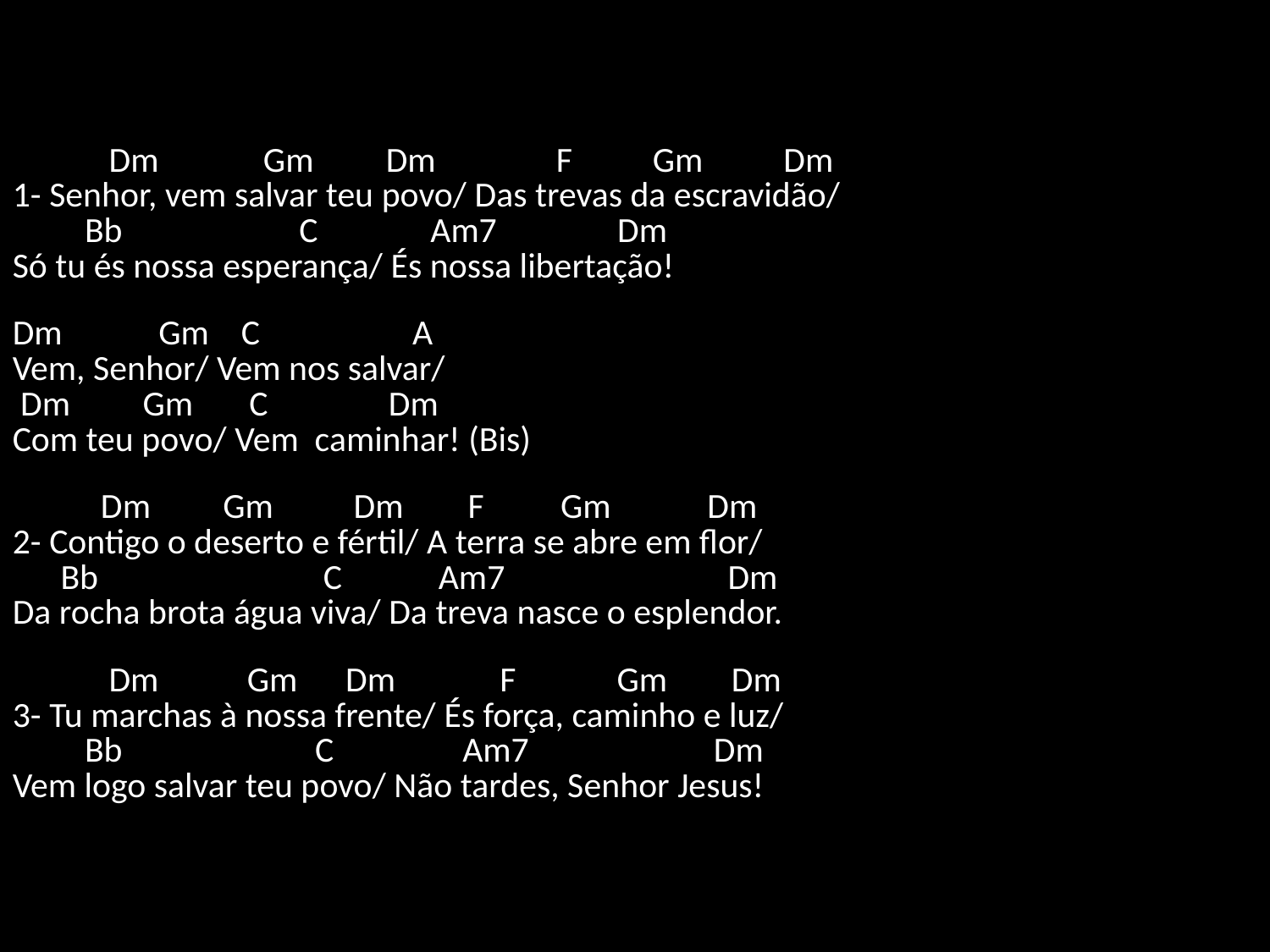

Dm             Gm         Dm               F          Gm          Dm
1- Senhor, vem salvar teu povo/ Das trevas da escravidão/
         Bb                      C              Am7               Dm
Só tu és nossa esperança/ És nossa libertação!
Dm            Gm    C                   A
Vem, Senhor/ Vem nos salvar/
 Dm         Gm       C               Dm
Com teu povo/ Vem  caminhar! (Bis)
           Dm         Gm          Dm        F	     Gm            Dm
2- Contigo o deserto e fértil/ A terra se abre em flor/
      Bb                            C            Am7         	          Dm
Da rocha brota água viva/ Da treva nasce o esplendor.
            Dm           Gm      Dm             F	            Gm        Dm
3- Tu marchas à nossa frente/ És força, caminho e luz/
         Bb                        C                Am7                       Dm
Vem logo salvar teu povo/ Não tardes, Senhor Jesus!